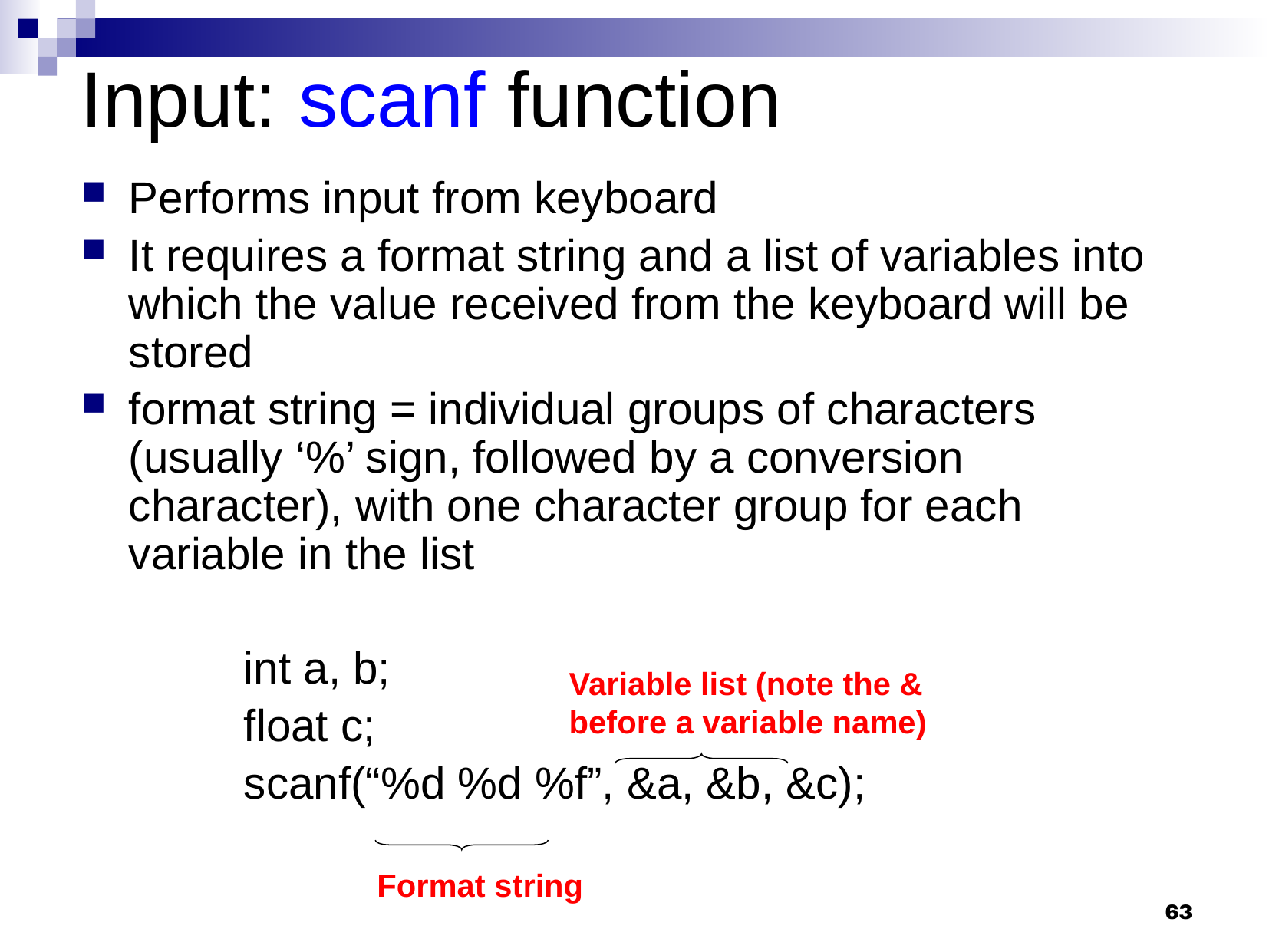

Input: scanf function
Performs input from keyboard
It requires a format string and a list of variables into which the value received from the keyboard will be stored
format string = individual groups of characters (usually ‘%’ sign, followed by a conversion character), with one character group for each variable in the list

		int a, b;
		float c;
		scanf(“%d %d %f”, &a, &b, &c);

Variable list (note the & before a variable name)

Format string
63